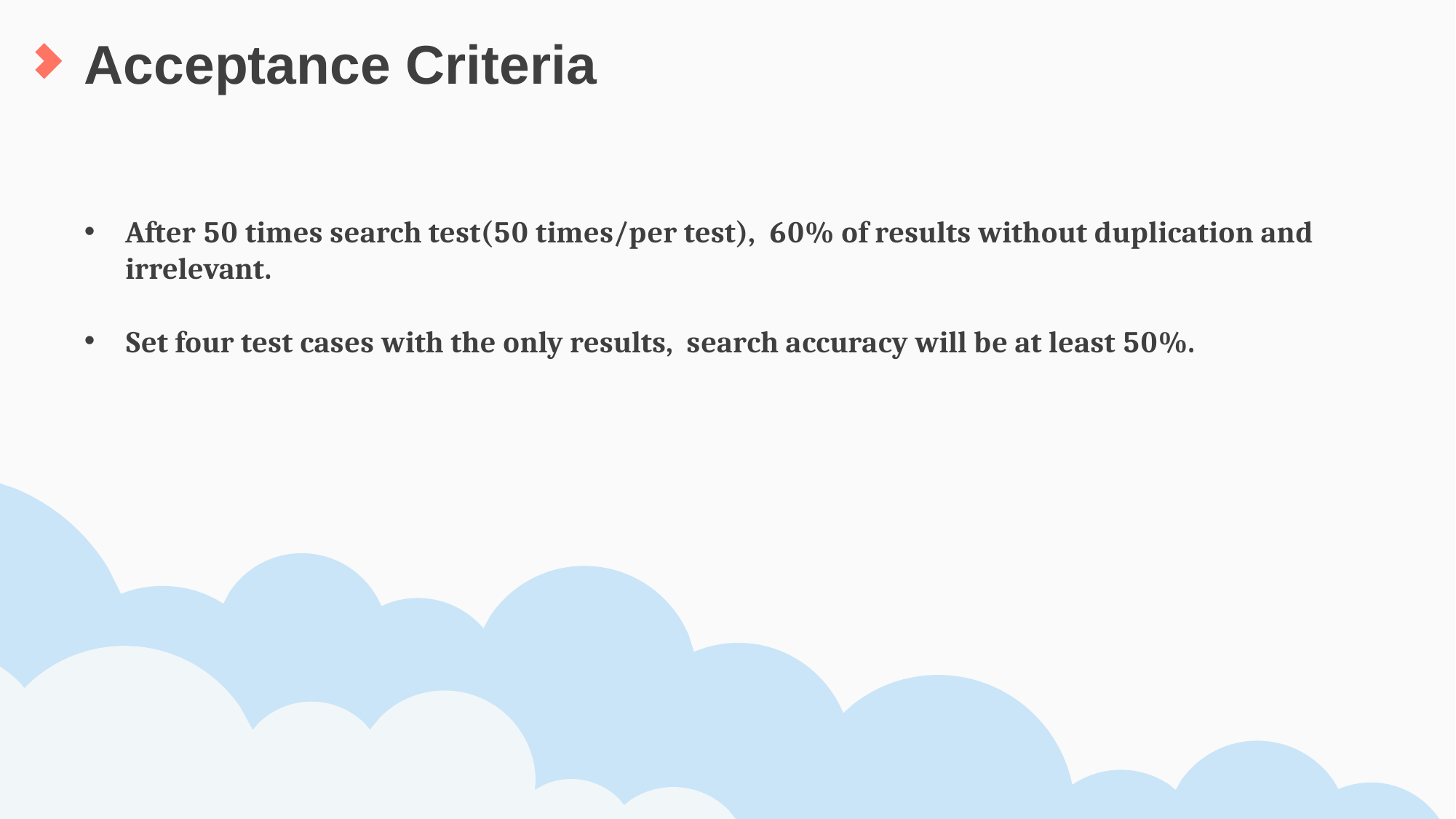

Acceptance Criteria
After 50 times search test(50 times/per test),  60% of results without duplication and irrelevant.

Set four test cases with the only results,  search accuracy will be at least 50%.